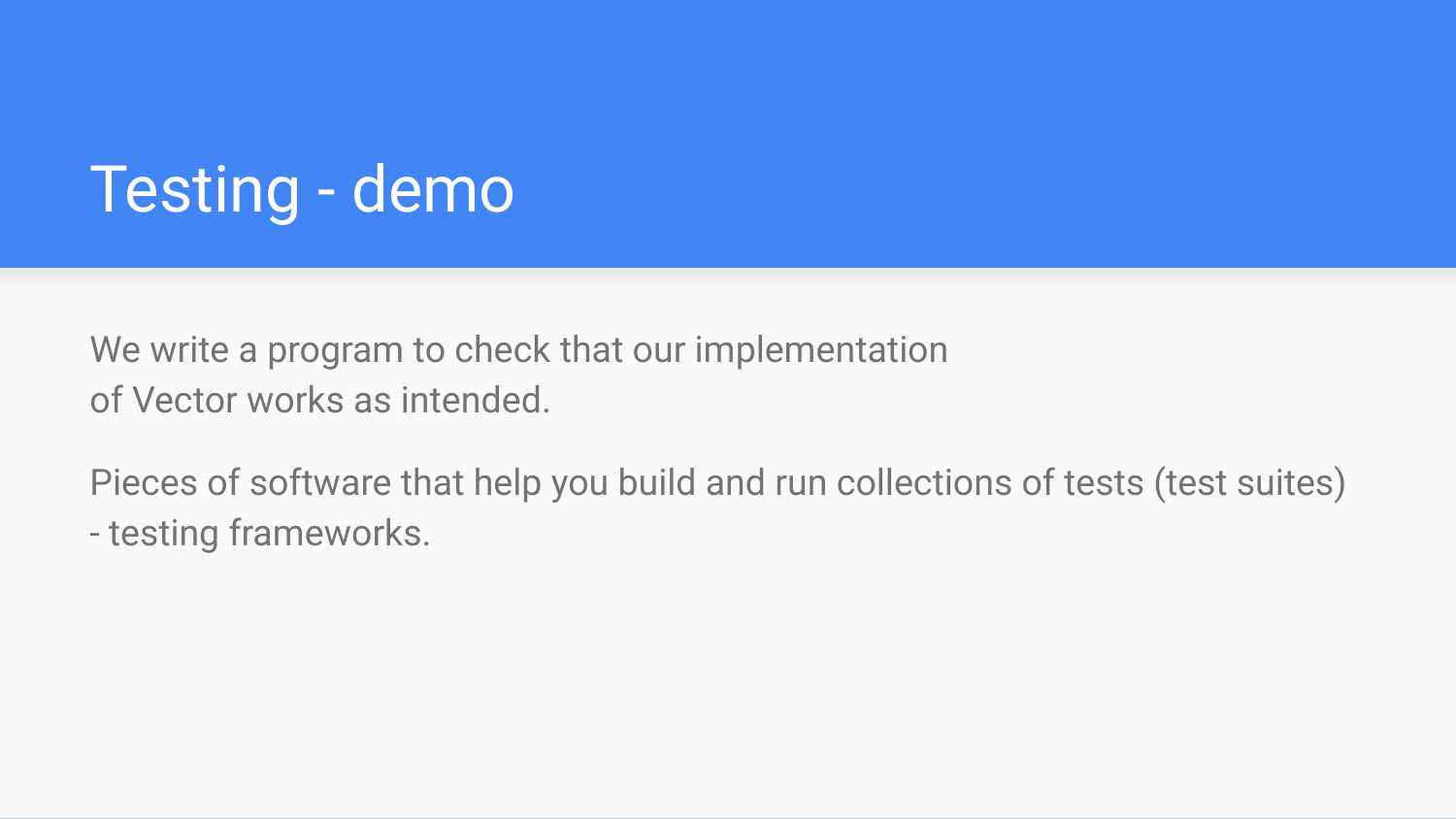

# Testing - demo
We write a program to check that our implementation
of Vector works as intended.
Pieces of software that help you build and run collections of tests (test suites)
- testing frameworks.